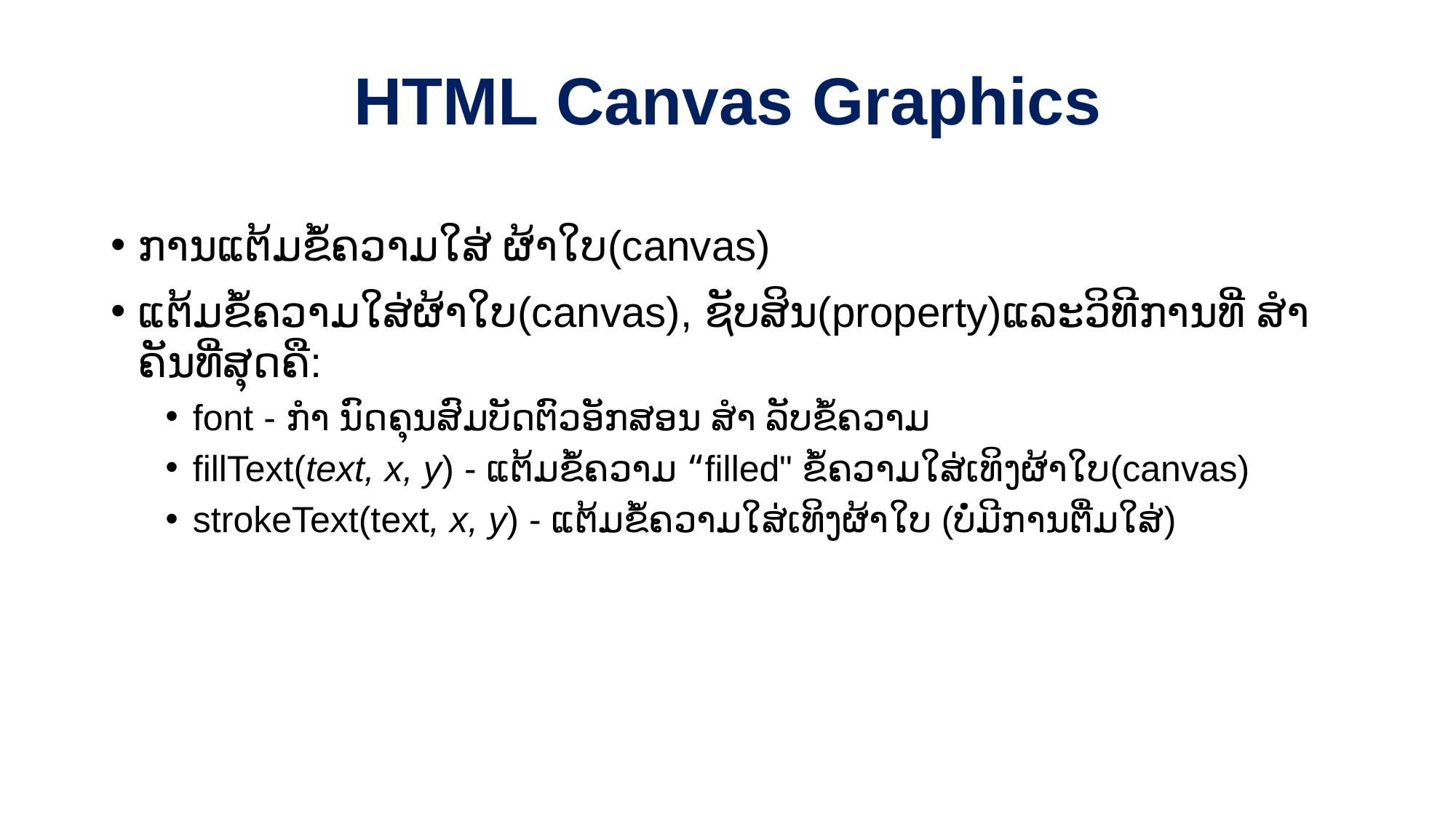

# HTML Canvas Graphics
ການແຕ້ມຂໍ້ຄວາມໃສ່ ຜ້າໃບ(canvas)
ແຕ້ມຂໍ້ຄວາມໃສ່ຜ້າໃບ(canvas), ຊັບສິນ(property)ແລະວິທີການທີ່ ສຳ ຄັນທີ່ສຸດຄື:
font - ກຳ ນົດຄຸນສົມບັດຕົວອັກສອນ ສຳ ລັບຂໍ້ຄວາມ
fillText(text, x, y) - ແຕ້ມຂໍ້ຄວາມ “filled" ຂໍ້ຄວາມໃສ່ເທິງຜ້າໃບ(canvas)
strokeText(text, x, y) - ແຕ້ມຂໍ້ຄວາມໃສ່ເທິງຜ້າໃບ (ບໍ່ມີການຕື່ມໃສ່)